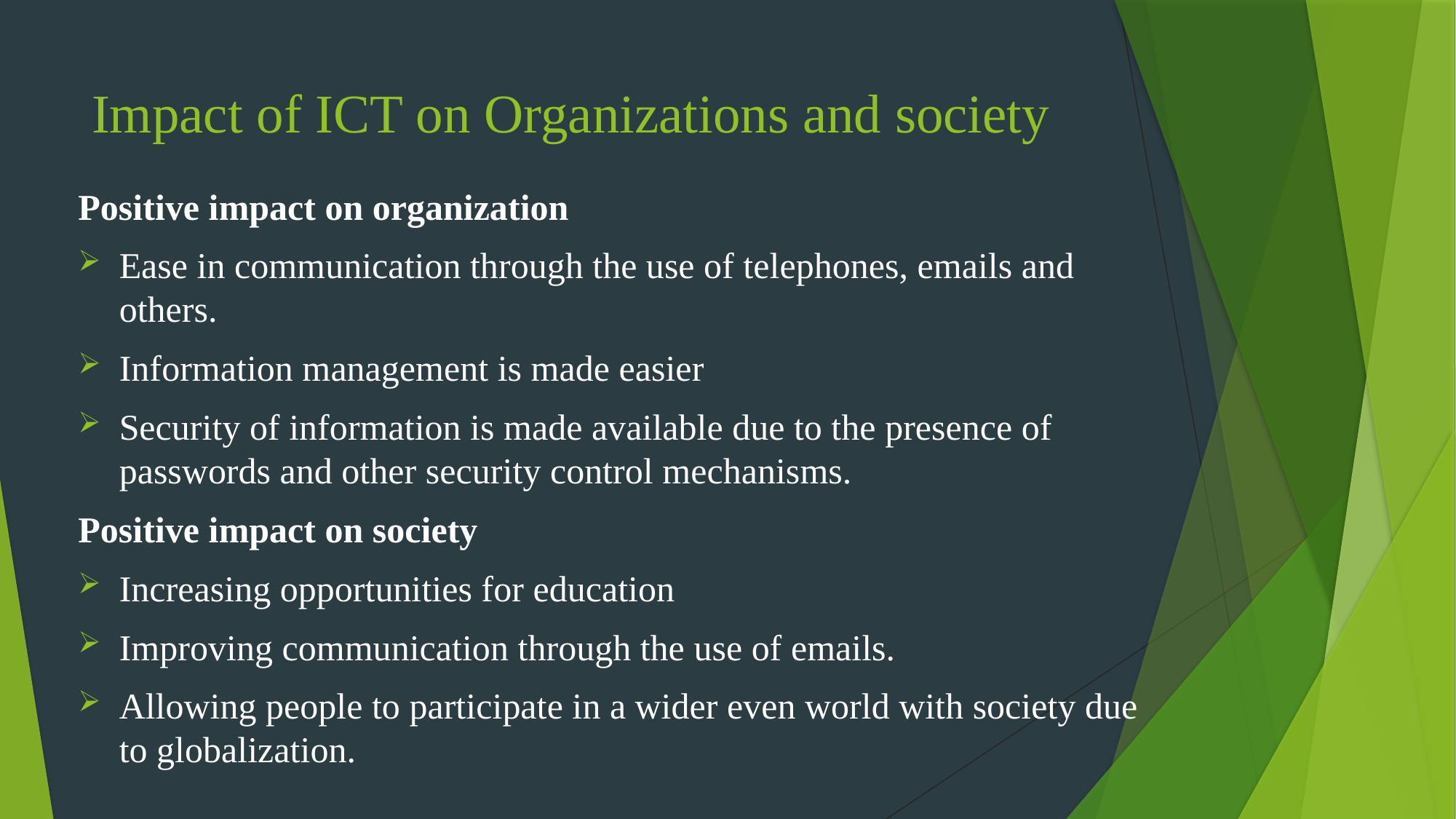

# Impact of ICT on Organizations and society
Positive impact on organization
Ease in communication through the use of telephones, emails and others.
Information management is made easier
Security of information is made available due to the presence of passwords and other security control mechanisms.
Positive impact on society
Increasing opportunities for education
Improving communication through the use of emails.
Allowing people to participate in a wider even world with society due to globalization.